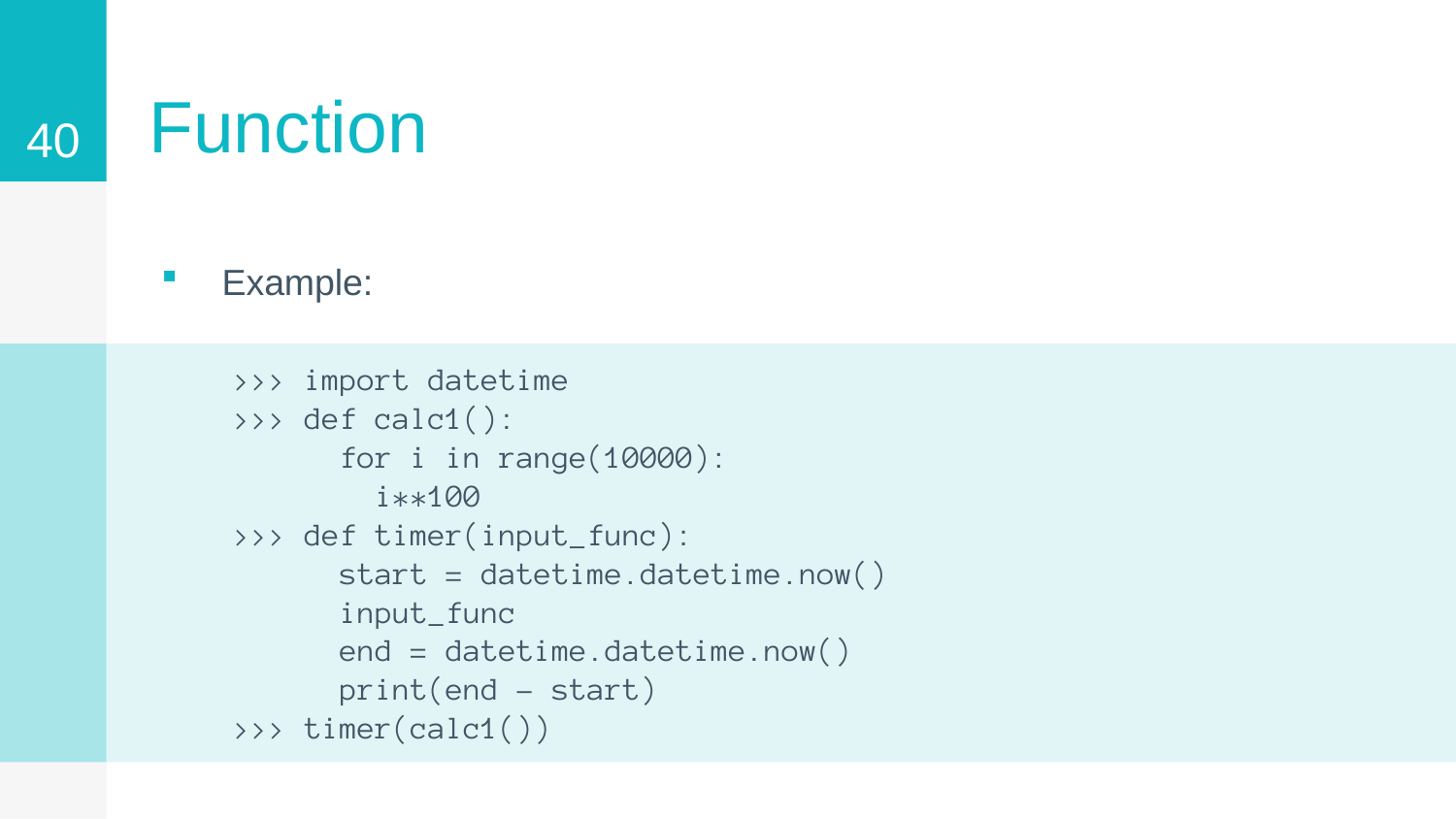

40
# Function
Example:
>>> import datetime
>>> def calc1():
      for i in range(10000):
        i**100
>>> def timer(input_func):
      start = datetime.datetime.now()
      input_func
      end = datetime.datetime.now()
      print(end - start)
>>> timer(calc1())